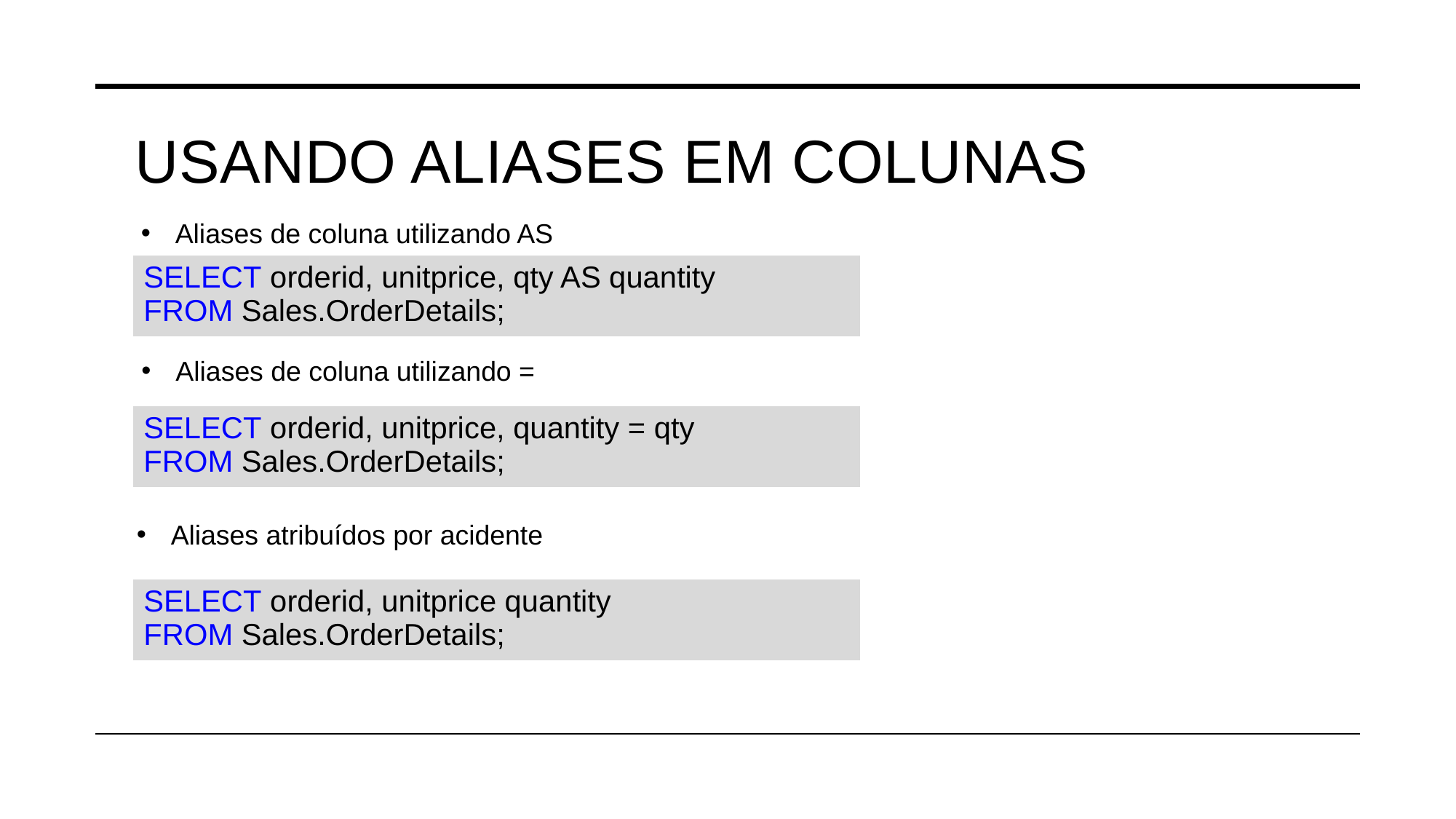

# Usando aliases em colunas
Aliases de coluna utilizando AS
| SELECT orderid, unitprice, qty AS quantity FROM Sales.OrderDetails; |
| --- |
Aliases de coluna utilizando =
| SELECT orderid, unitprice, quantity = qty FROM Sales.OrderDetails; |
| --- |
Aliases atribuídos por acidente
| SELECT orderid, unitprice quantity FROM Sales.OrderDetails; |
| --- |